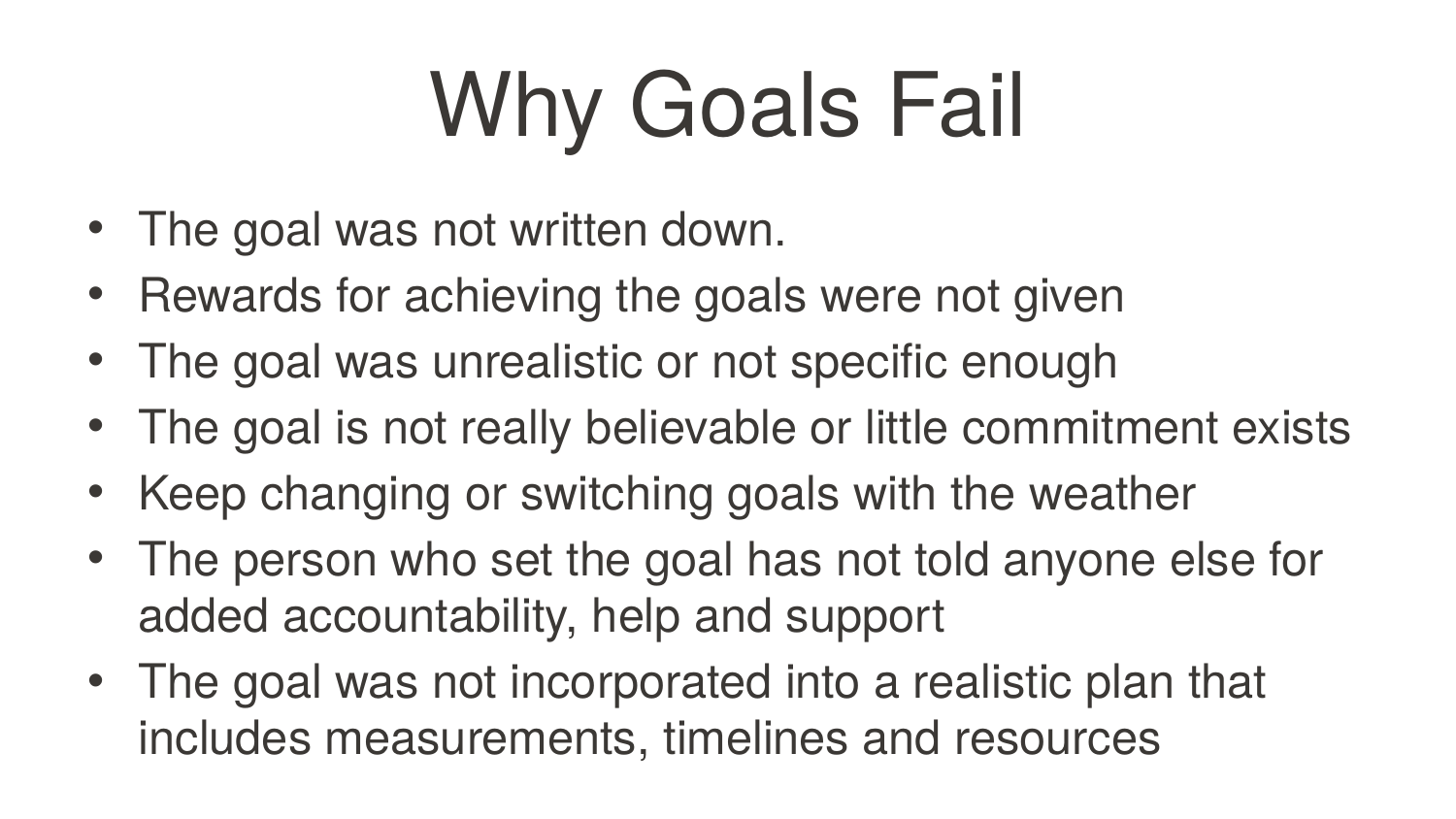

# Why Goals Fail
The goal was not written down.
Rewards for achieving the goals were not given
The goal was unrealistic or not specific enough
The goal is not really believable or little commitment exists
Keep changing or switching goals with the weather
The person who set the goal has not told anyone else for added accountability, help and support
The goal was not incorporated into a realistic plan that includes measurements, timelines and resources